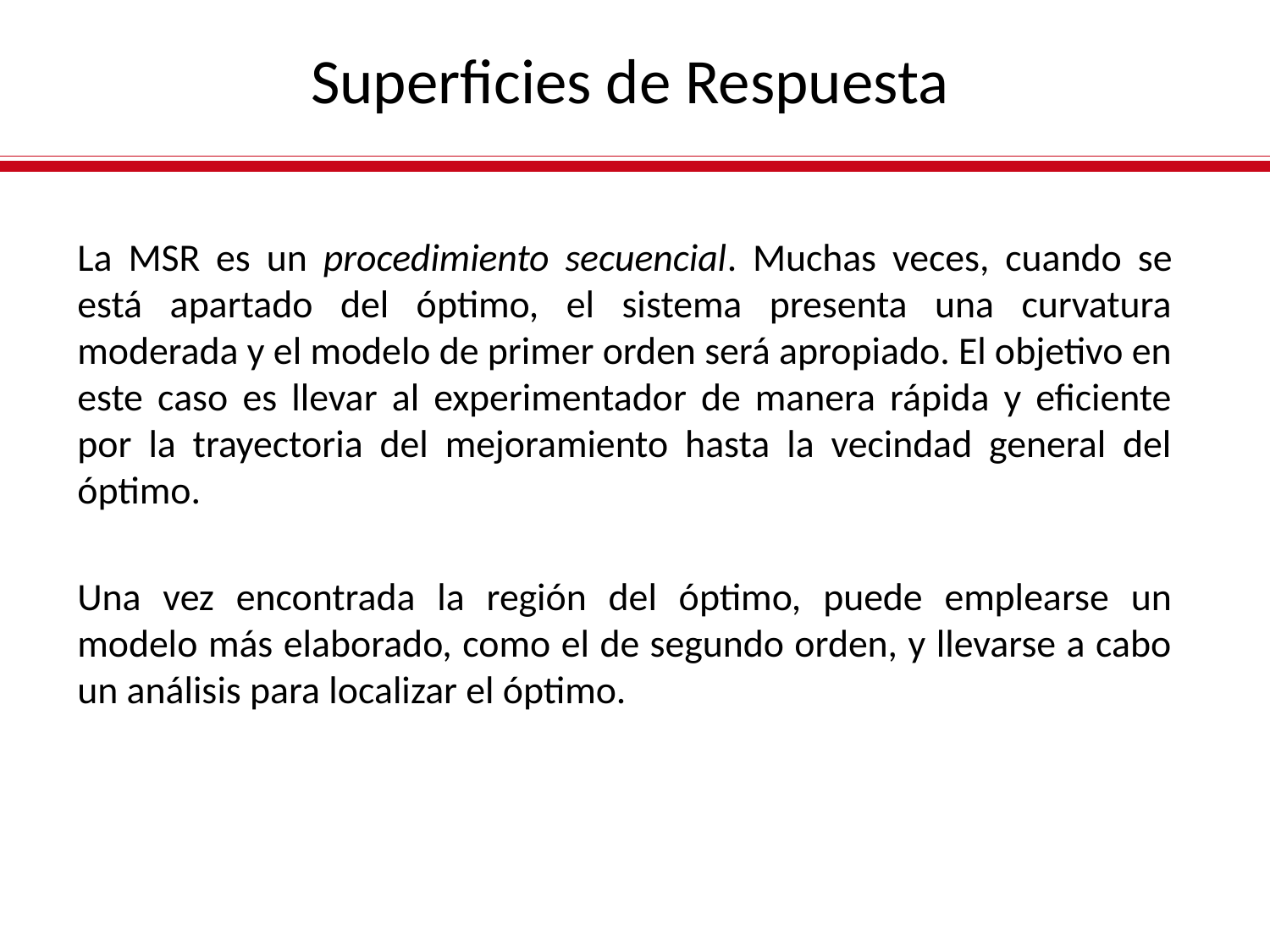

Superficies de Respuesta
La MSR es un procedimiento secuencial. Muchas veces, cuando se está apartado del óptimo, el sistema presenta una curvatura moderada y el modelo de primer orden será apropiado. El objetivo en este caso es llevar al experimentador de manera rápida y eficiente por la trayectoria del mejoramiento hasta la vecindad general del óptimo.
Una vez encontrada la región del óptimo, puede emplearse un modelo más elaborado, como el de segundo orden, y llevarse a cabo un análisis para localizar el óptimo.